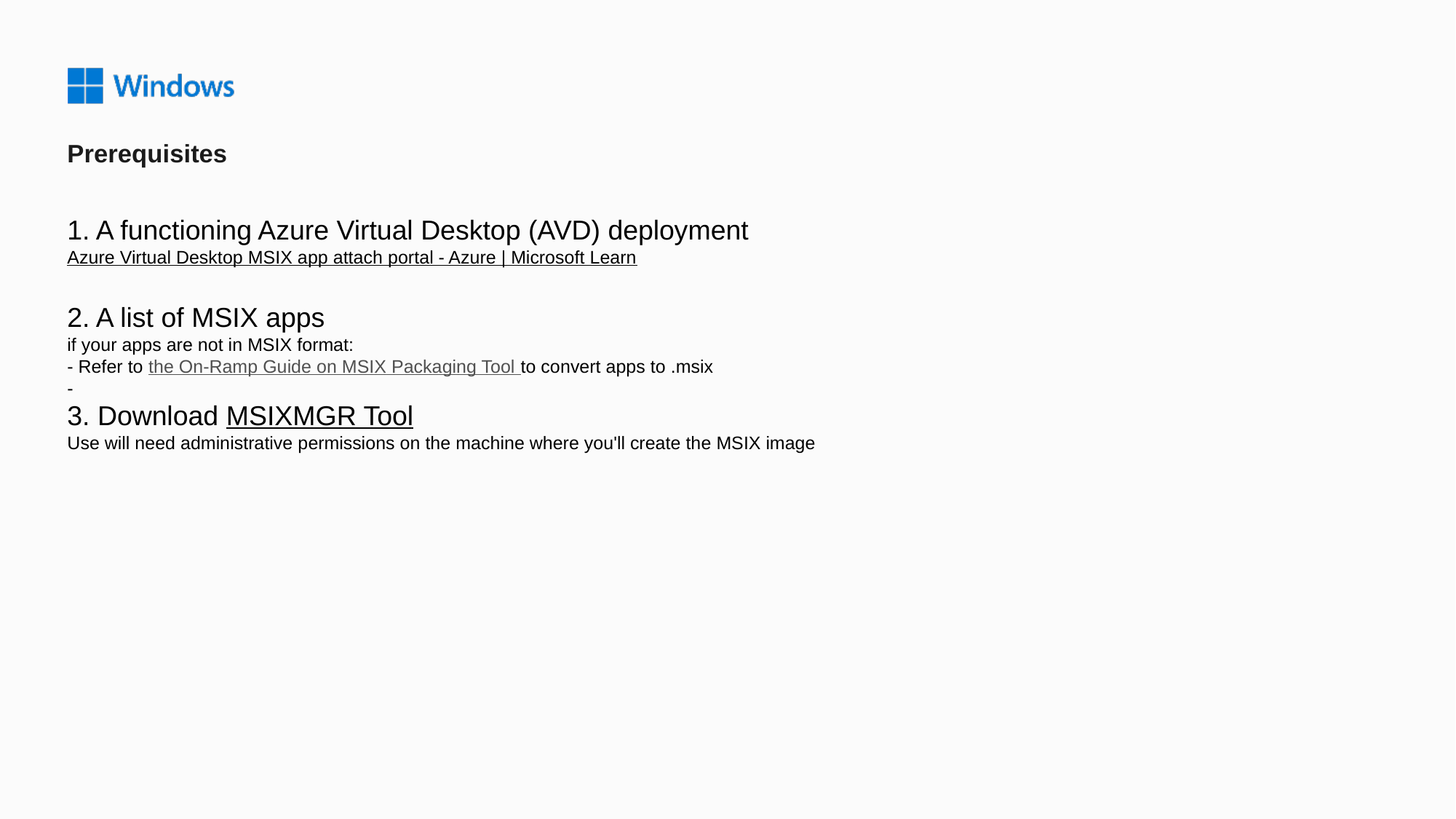

Prerequisites
# 1. A functioning Azure Virtual Desktop (AVD) deployment Azure Virtual Desktop MSIX app attach portal - Azure | Microsoft Learn 2. A list of MSIX apps if your apps are not in MSIX format: - Refer to the On-Ramp Guide on MSIX Packaging Tool to convert apps to .msix - 3. Download MSIXMGR Tool Use will need administrative permissions on the machine where you'll create the MSIX image